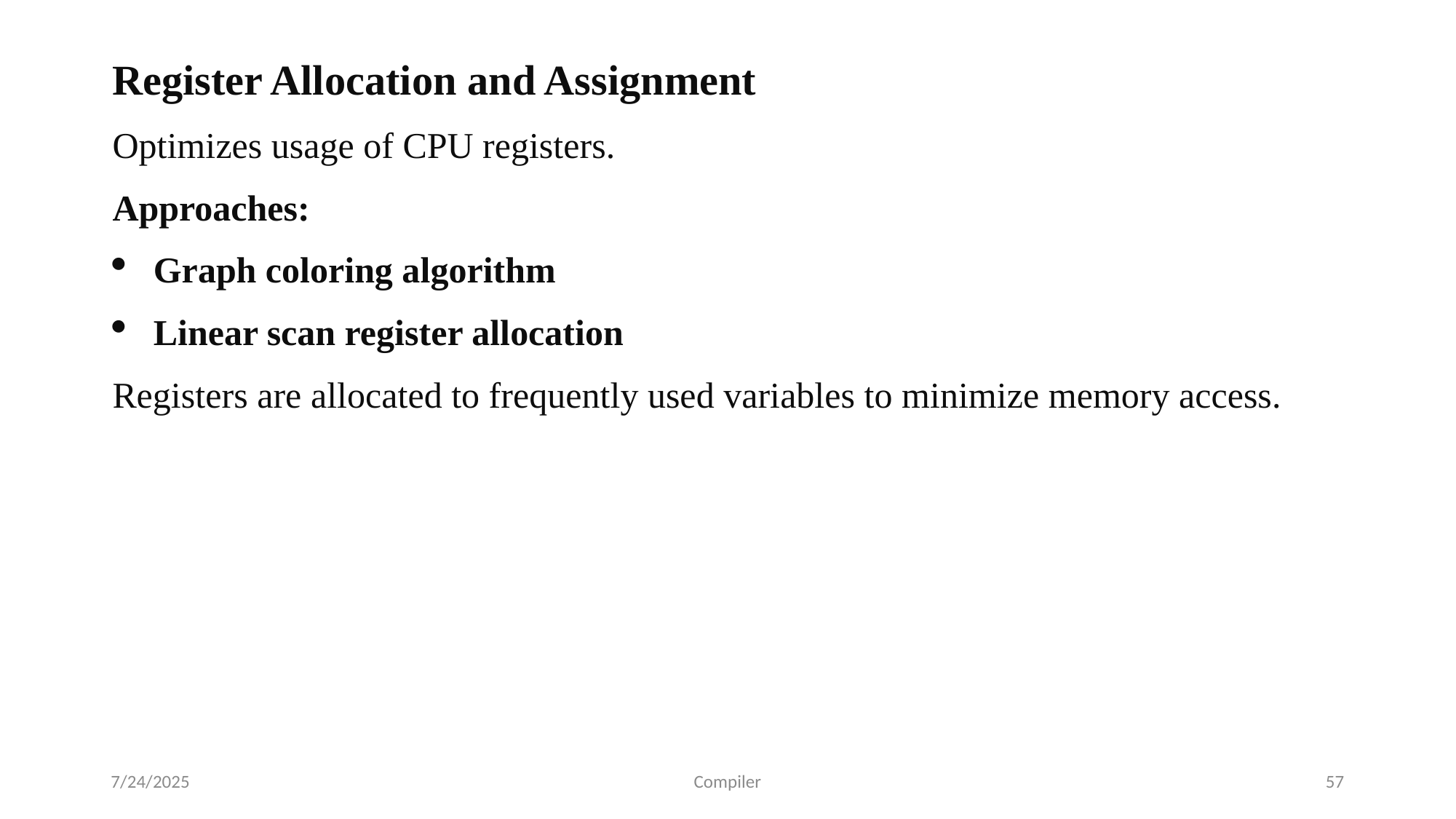

Register Allocation and Assignment
Optimizes usage of CPU registers.
Approaches:
Graph coloring algorithm
Linear scan register allocation
Registers are allocated to frequently used variables to minimize memory access.
7/24/2025
Compiler
57